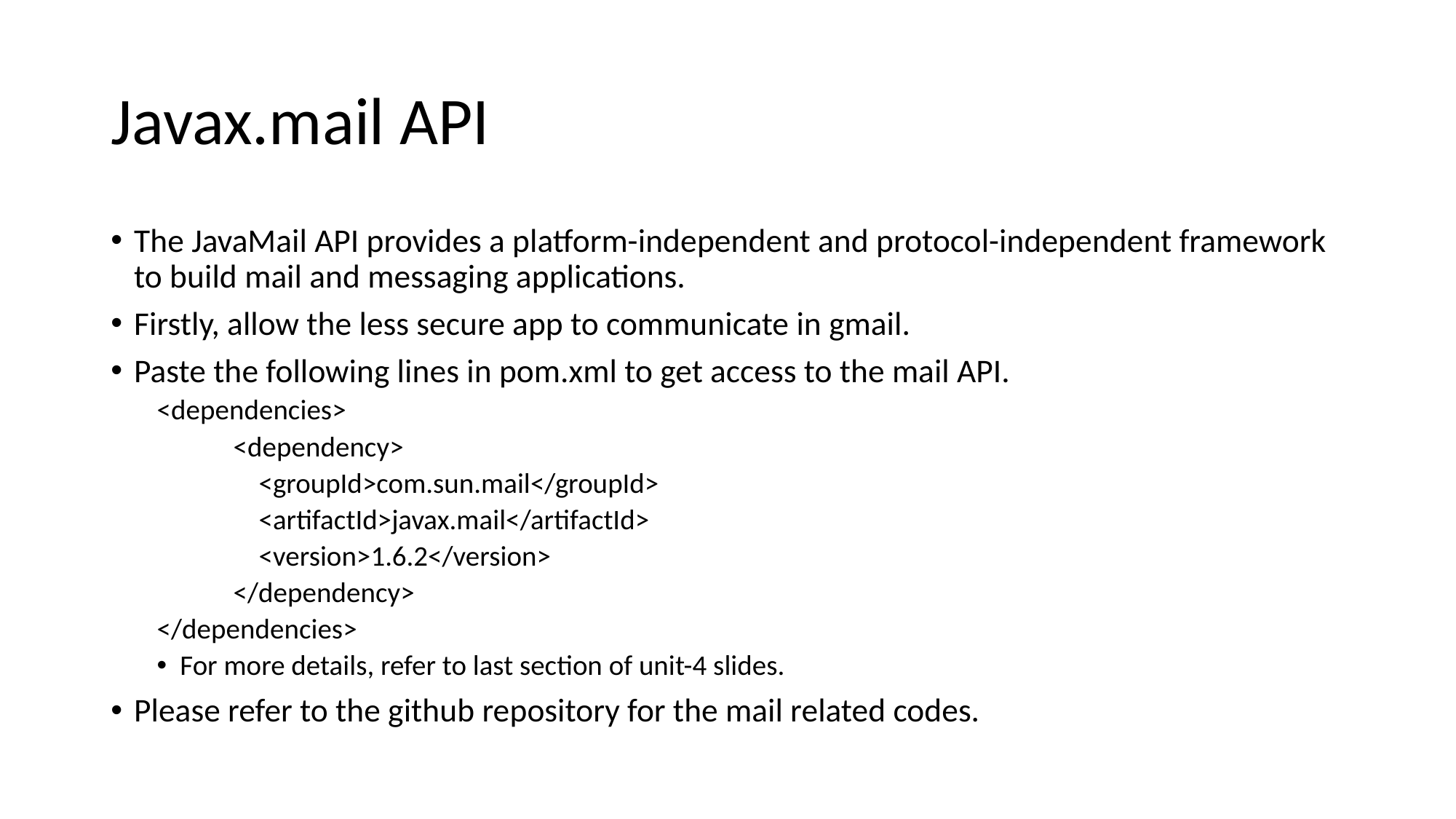

# Javax.mail API
The JavaMail API provides a platform-independent and protocol-independent framework to build mail and messaging applications.
Firstly, allow the less secure app to communicate in gmail.
Paste the following lines in pom.xml to get access to the mail API.
<dependencies>
            <dependency>
                <groupId>com.sun.mail</groupId>
                <artifactId>javax.mail</artifactId>
                <version>1.6.2</version>
            </dependency>
</dependencies>
For more details, refer to last section of unit-4 slides.
Please refer to the github repository for the mail related codes.